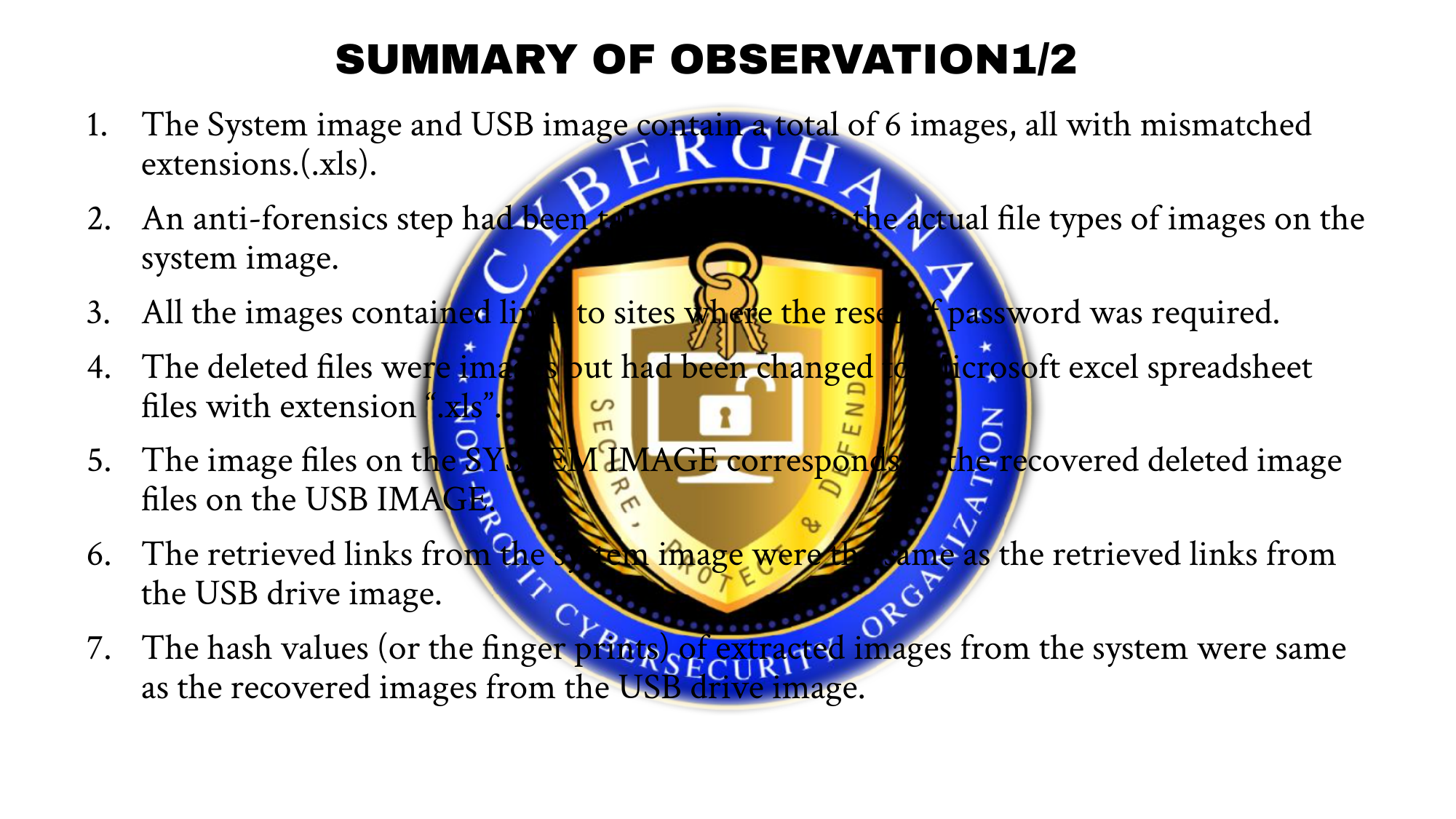

SUMMARY OF OBSERVATION1/2
The System image and USB image contain a total of 6 images, all with mismatched extensions.(.xls).
An anti-forensics step had been taken to cover up the actual file types of images on the system image.
All the images contained links to sites where the reset of password was required.
The deleted files were images but had been changed to Microsoft excel spreadsheet files with extension “.xls”.
The image files on the SYSTEM IMAGE corresponds to the recovered deleted image files on the USB IMAGE.
The retrieved links from the system image were the same as the retrieved links from the USB drive image.
The hash values (or the finger prints) of extracted images from the system were same as the recovered images from the USB drive image.